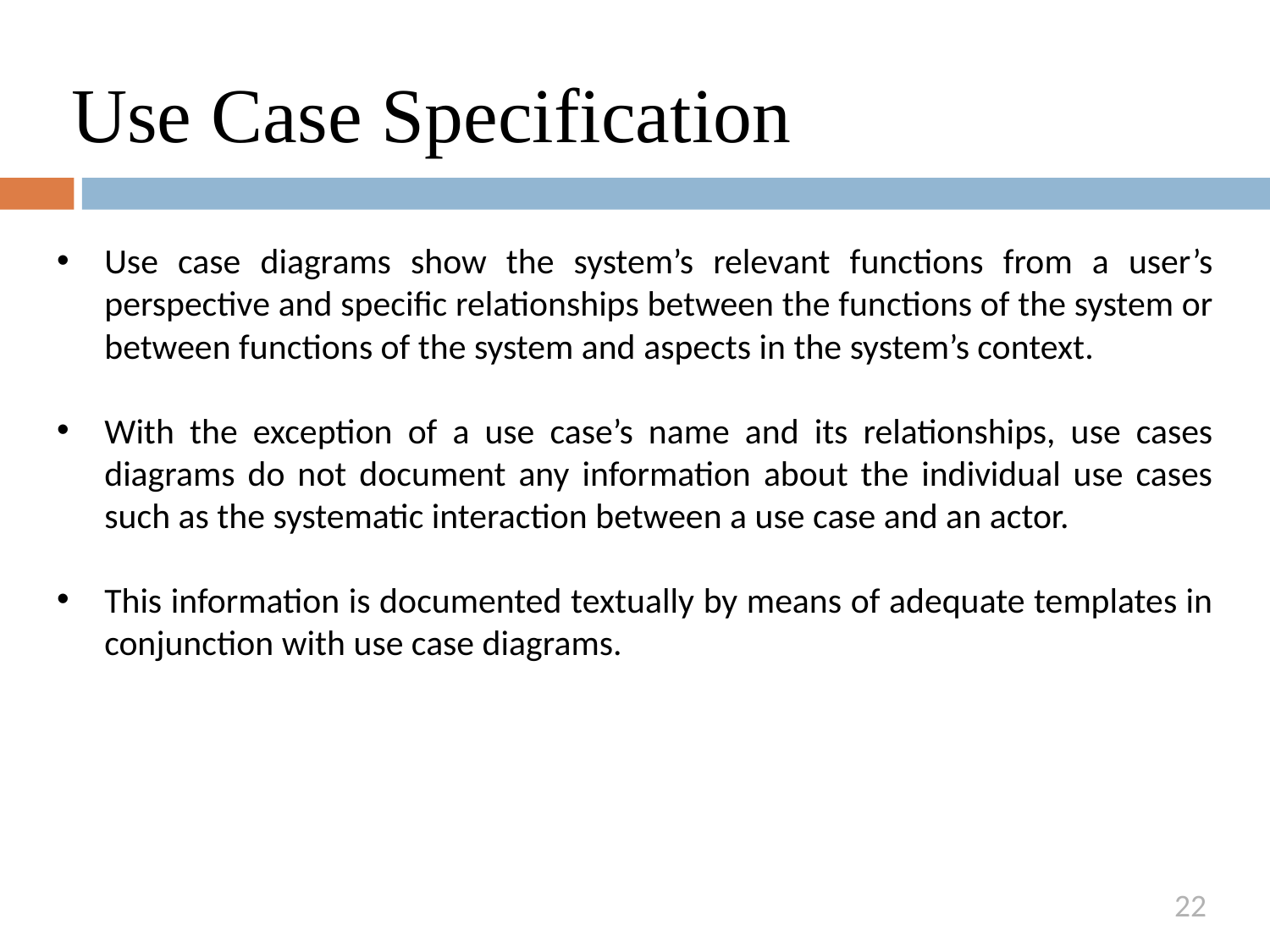

# Use Case Specification
Use case diagrams show the system’s relevant functions from a user’s perspective and specific relationships between the functions of the system or between functions of the system and aspects in the system’s context.

With the exception of a use case’s name and its relationships, use cases diagrams do not document any information about the individual use cases such as the systematic interaction between a use case and an actor.

This information is documented textually by means of adequate templates in conjunction with use case diagrams.
22